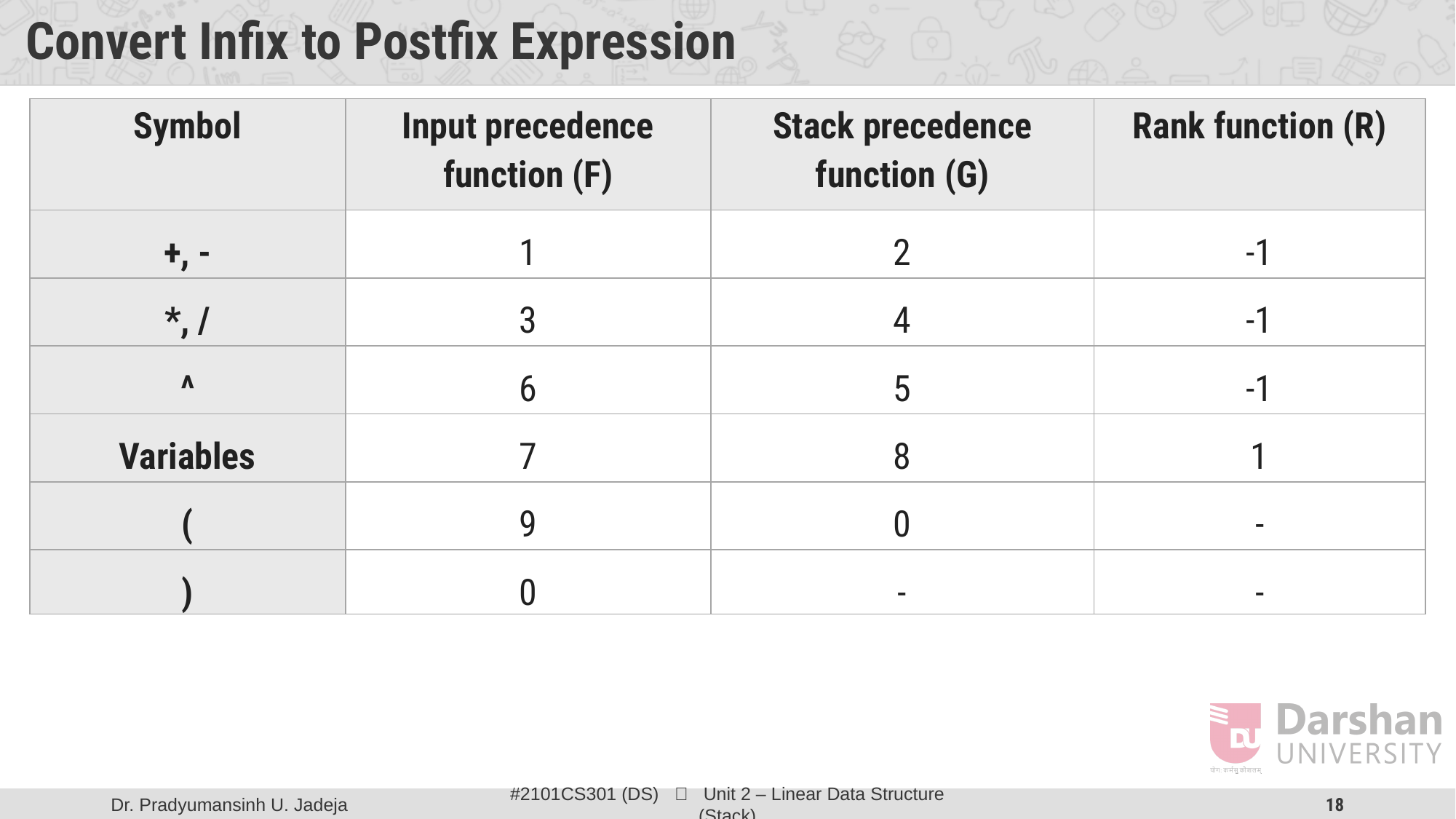

# Convert Infix to Postfix Expression
| Symbol | Input precedence function (F) | Stack precedence function (G) | Rank function (R) |
| --- | --- | --- | --- |
| +, - | 1 | 2 | -1 |
| \*, / | 3 | 4 | -1 |
| ^ | 6 | 5 | -1 |
| Variables | 7 | 8 | 1 |
| ( | 9 | 0 | - |
| ) | 0 | - | - |